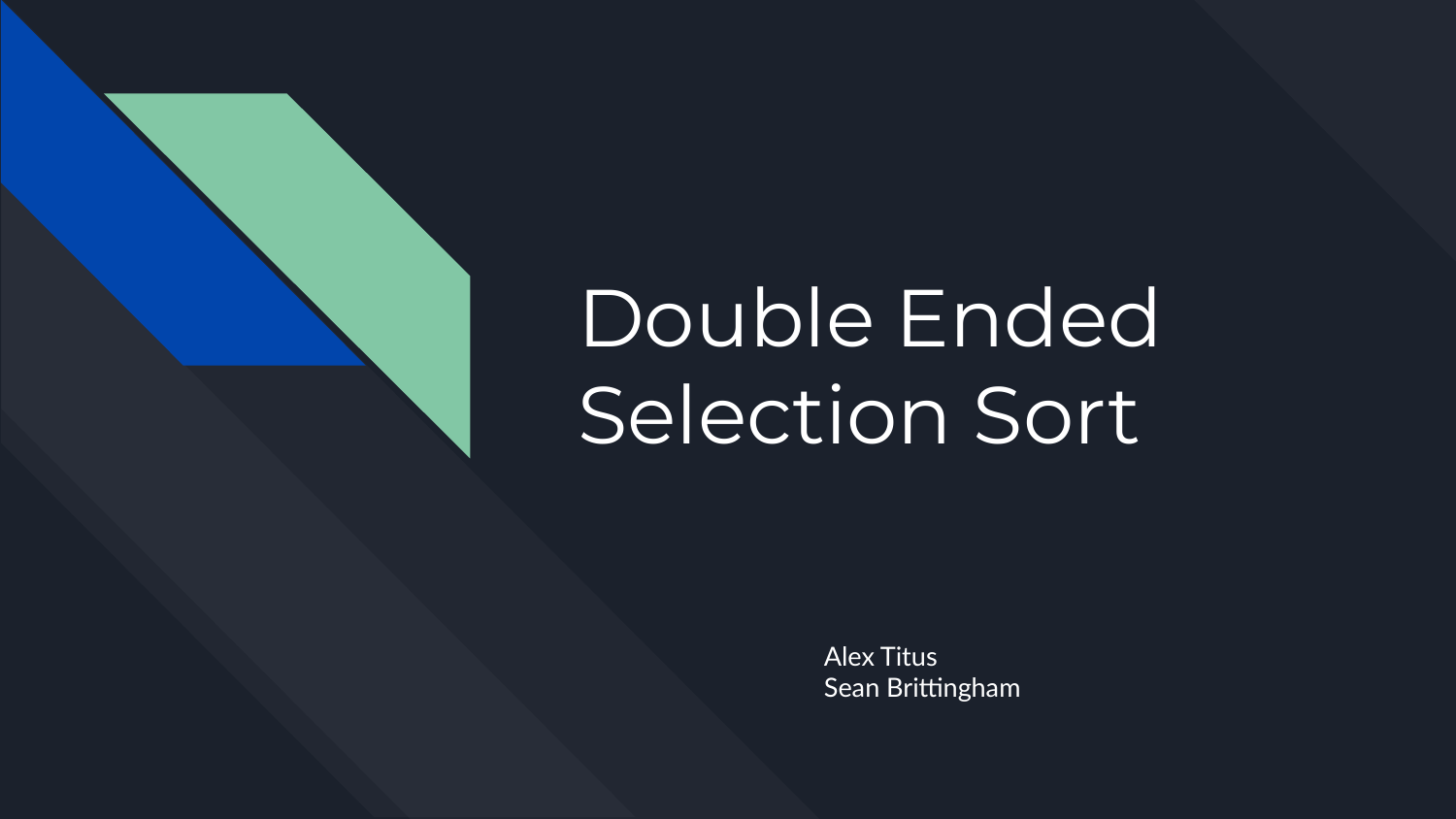

# Double Ended
Selection Sort
Alex Titus
Sean Brittingham